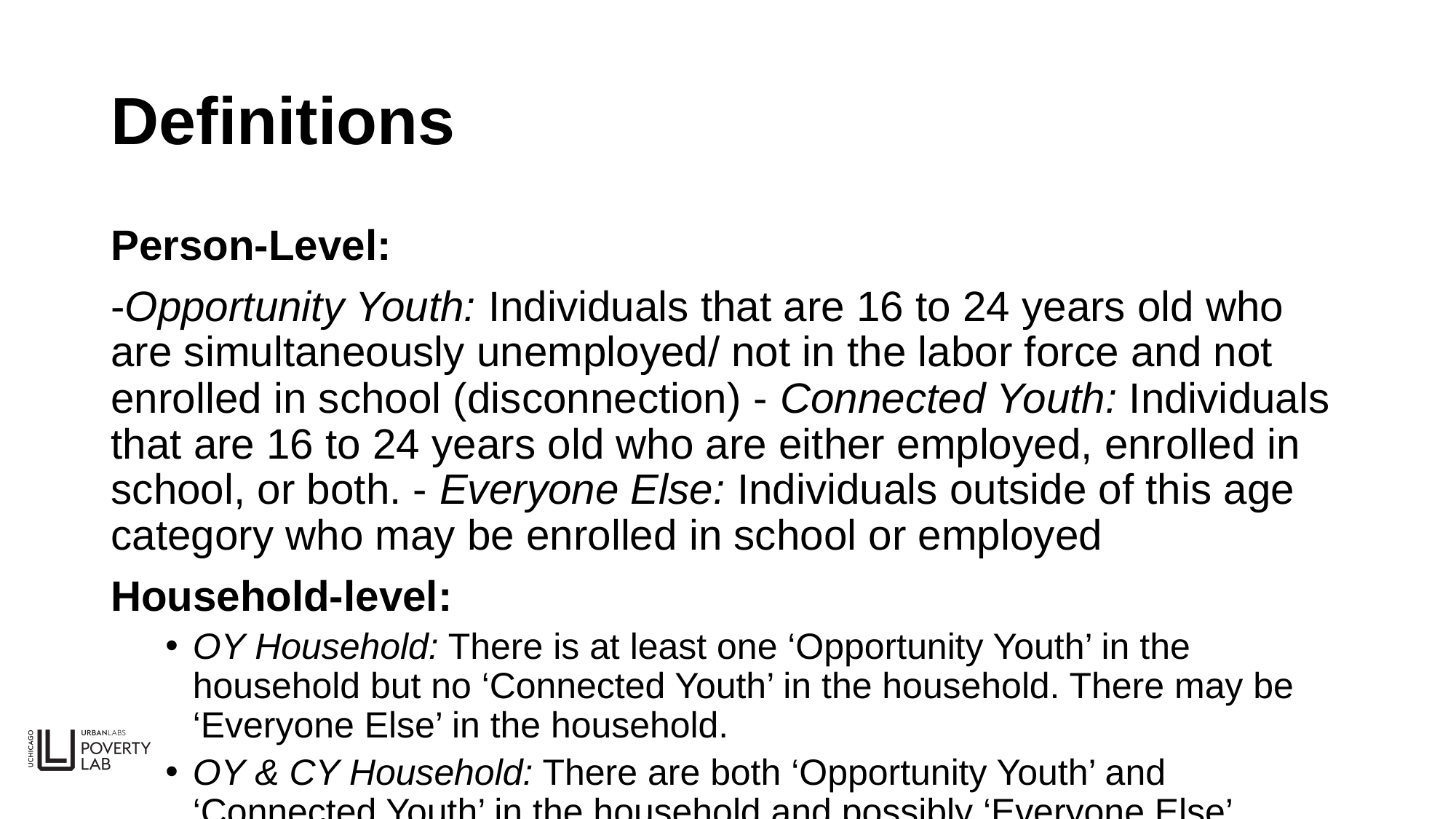

# Definitions
Person-Level:
-Opportunity Youth: Individuals that are 16 to 24 years old who are simultaneously unemployed/ not in the labor force and not enrolled in school (disconnection) - Connected Youth: Individuals that are 16 to 24 years old who are either employed, enrolled in school, or both. - Everyone Else: Individuals outside of this age category who may be enrolled in school or employed
Household-level:
OY Household: There is at least one ‘Opportunity Youth’ in the household but no ‘Connected Youth’ in the household. There may be ‘Everyone Else’ in the household.
OY & CY Household: There are both ‘Opportunity Youth’ and ‘Connected Youth’ in the household and possibly ‘Everyone Else’.
CY Only Household: There are only ‘Connected Youth’ and no ‘Opportunity Youth’ or ‘Everyone Else’ in the household.